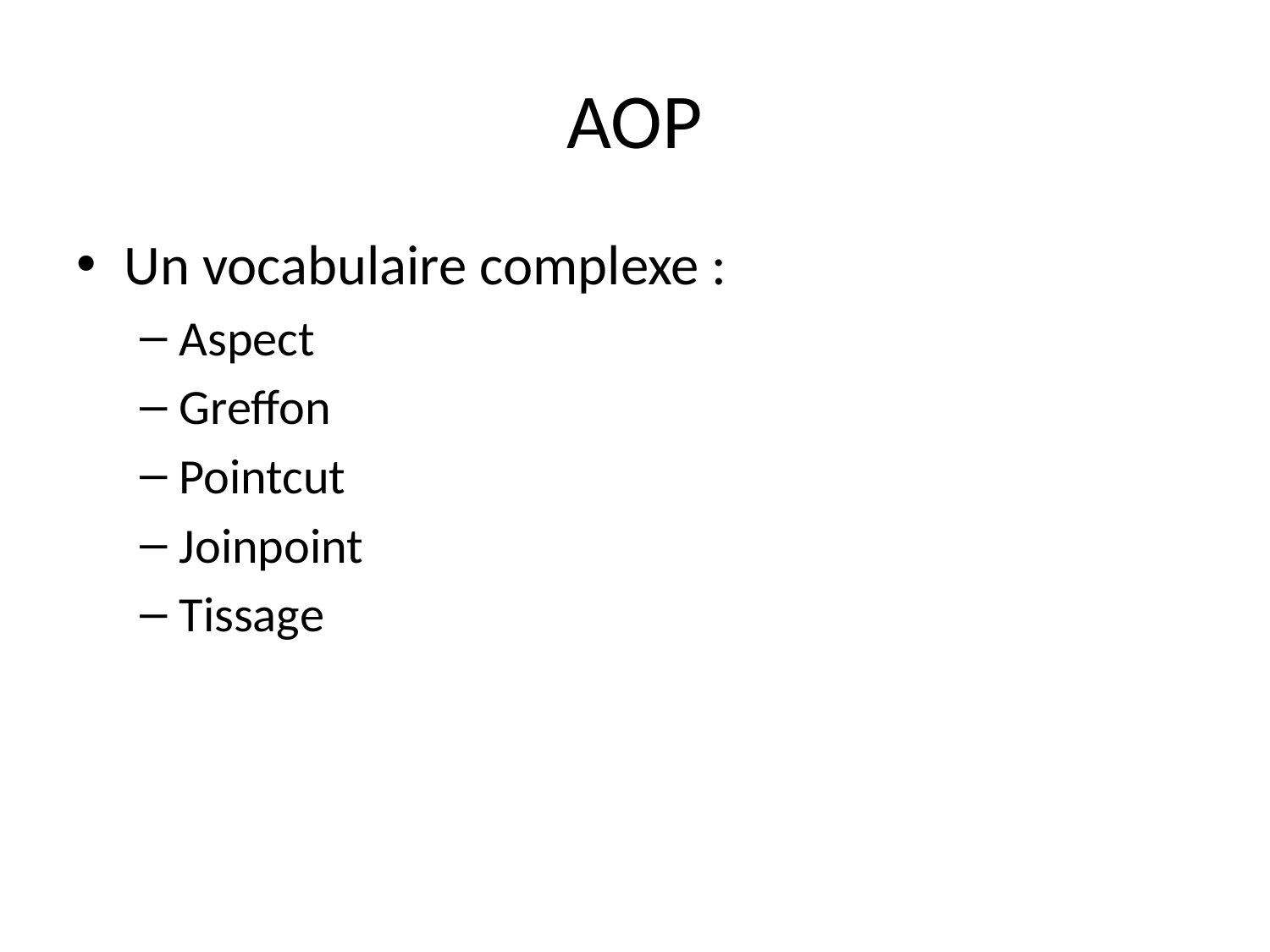

# AOP
Un vocabulaire complexe :
Aspect
Greffon
Pointcut
Joinpoint
Tissage